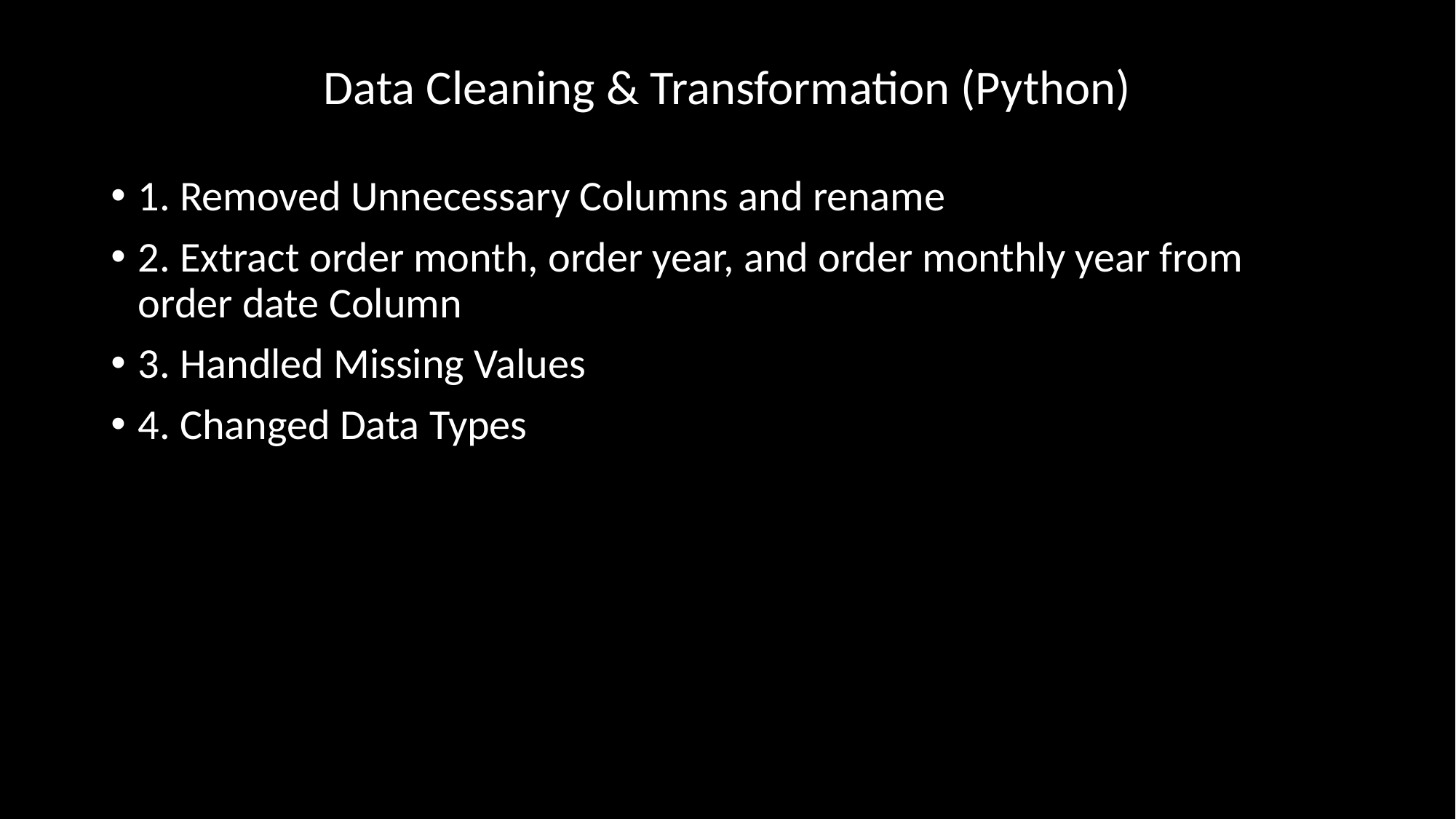

# Data Cleaning & Transformation (Python)
1. Removed Unnecessary Columns and rename
2. Extract order month, order year, and order monthly year from order date Column
3. Handled Missing Values
4. Changed Data Types